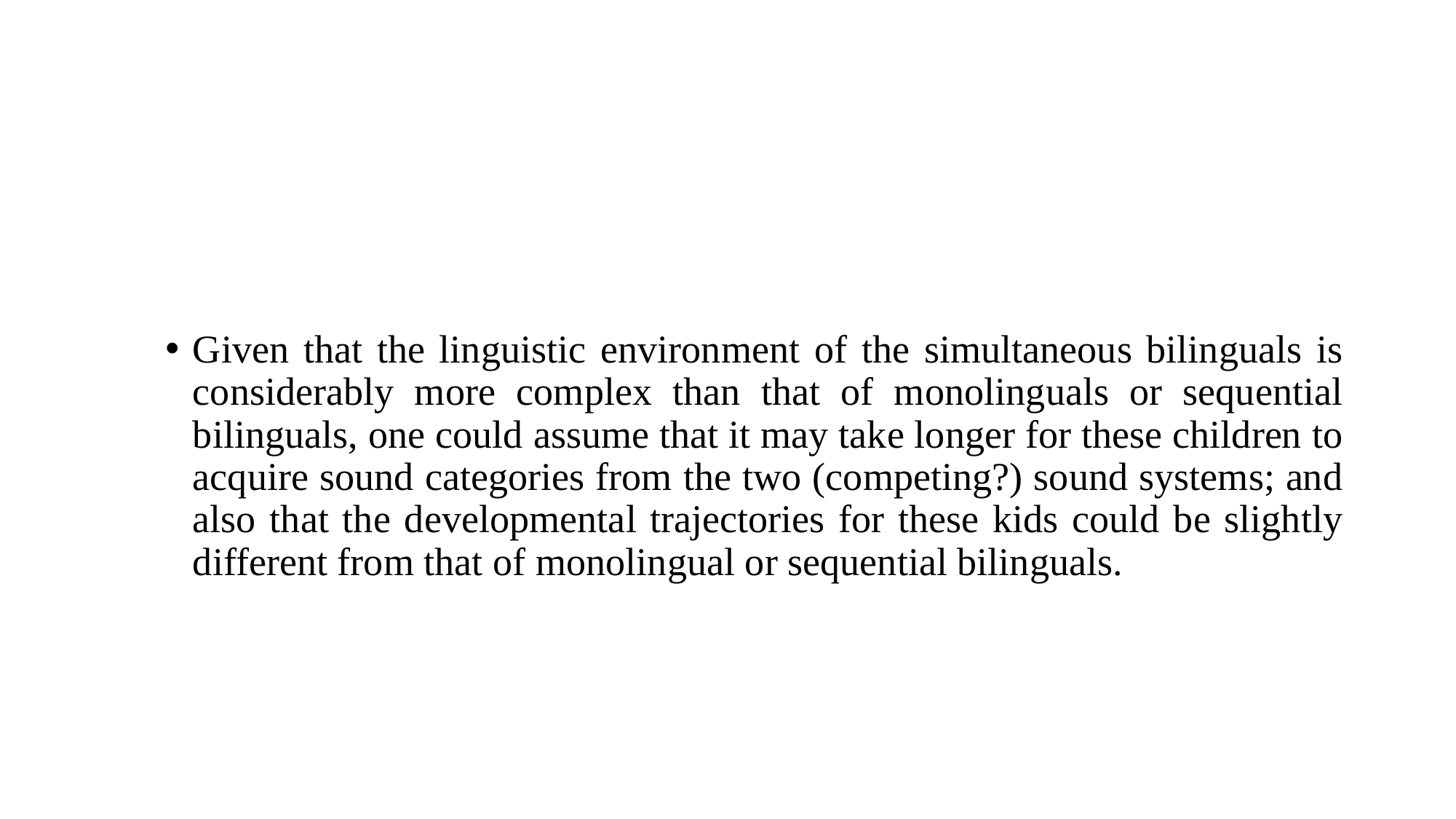

Given that the linguistic environment of the simultaneous bilinguals is considerably more complex than that of monolinguals or sequential bilinguals, one could assume that it may take longer for these children to acquire sound categories from the two (competing?) sound systems; and also that the developmental trajectories for these kids could be slightly different from that of monolingual or sequential bilinguals.